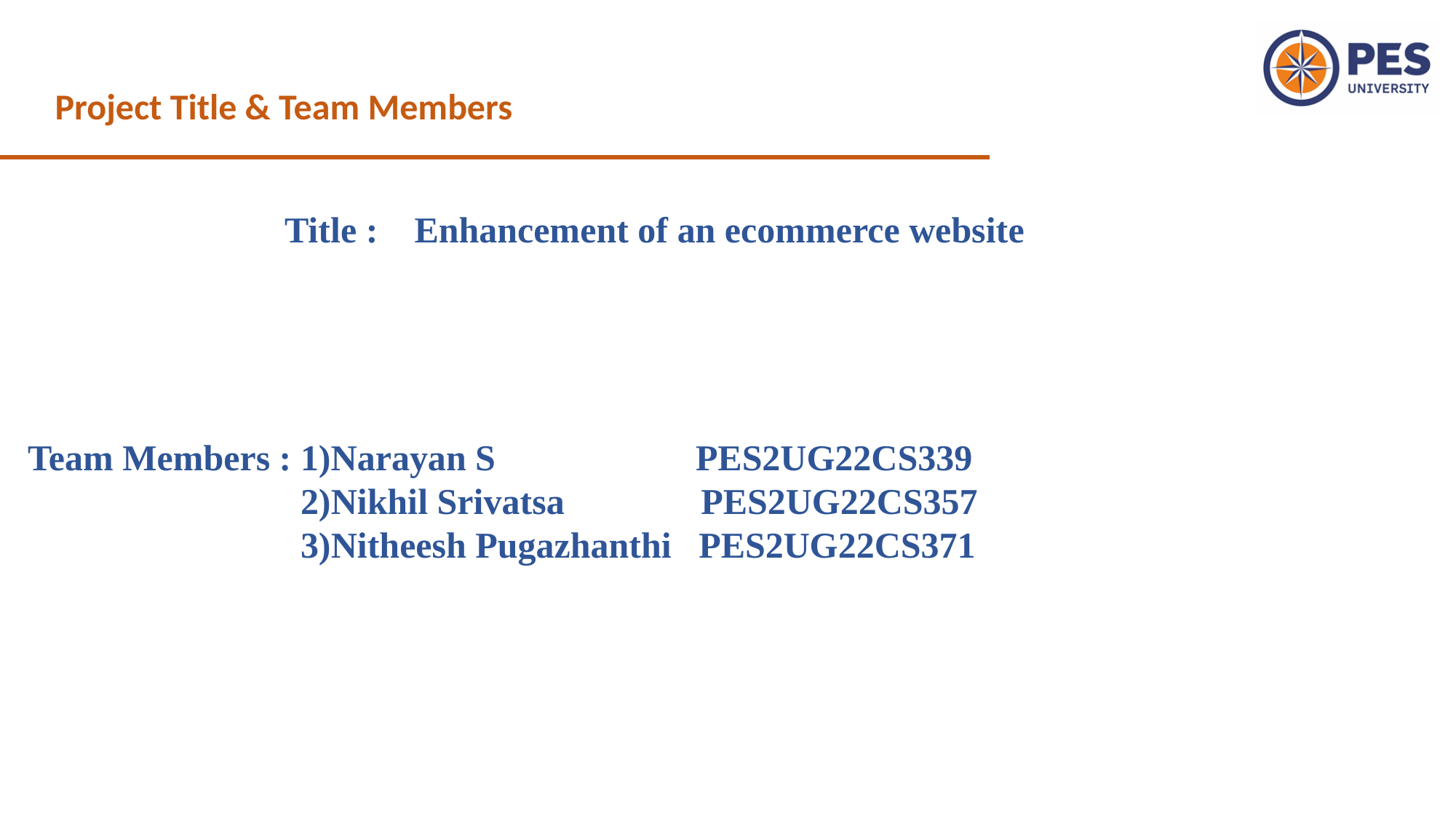

Project Title & Team Members
Title :    Enhancement of an ecommerce website
Team Members : 1)Narayan S                      PES2UG22CS339
     		      2)Nikhil Srivatsa               PES2UG22CS357
		      3)Nitheesh Pugazhanthi   PES2UG22CS371